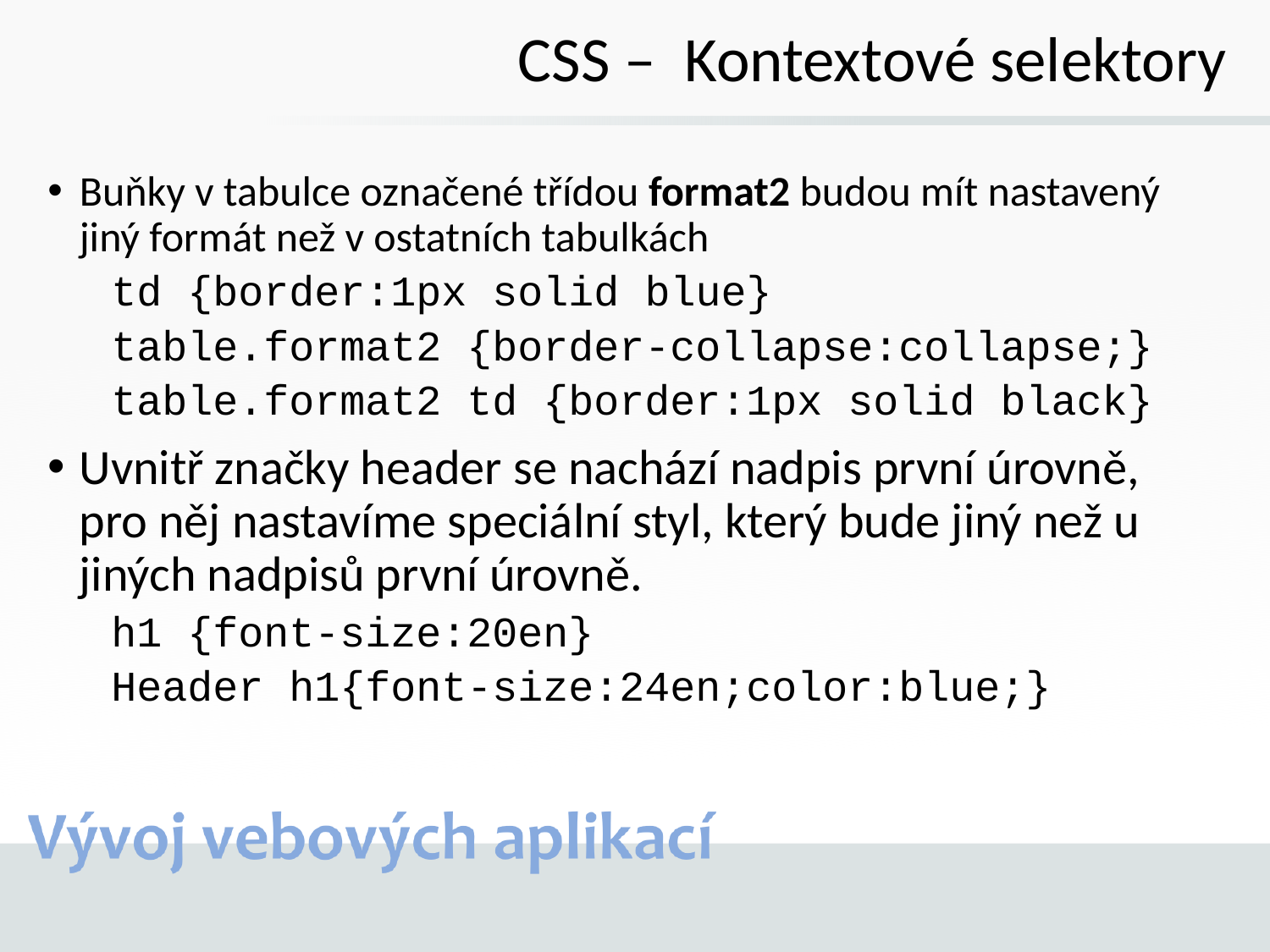

# CSS –  Kontextové selektory
Buňky v tabulce označené třídou format2 budou mít nastavený jiný formát než v ostatních tabulkách
td {border:1px solid blue}
table.format2 {border-collapse:collapse;}
table.format2 td {border:1px solid black}
Uvnitř značky header se nachází nadpis první úrovně, pro něj nastavíme speciální styl, který bude jiný než u jiných nadpisů první úrovně.
h1 {font-size:20en}
Header h1{font-size:24en;color:blue;}